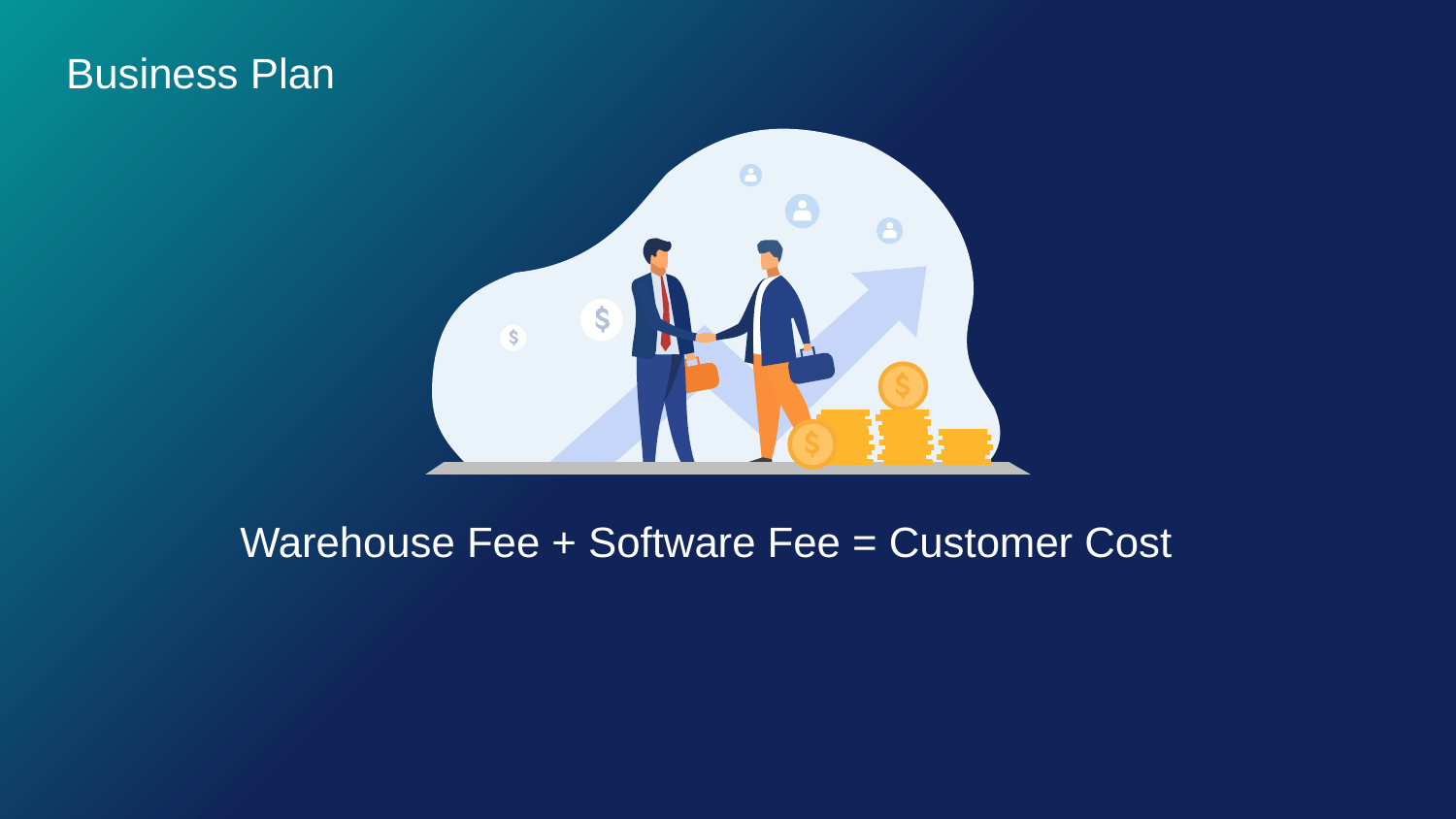

Business Plan

Warehouse Fee + Software Fee = Customer Cost